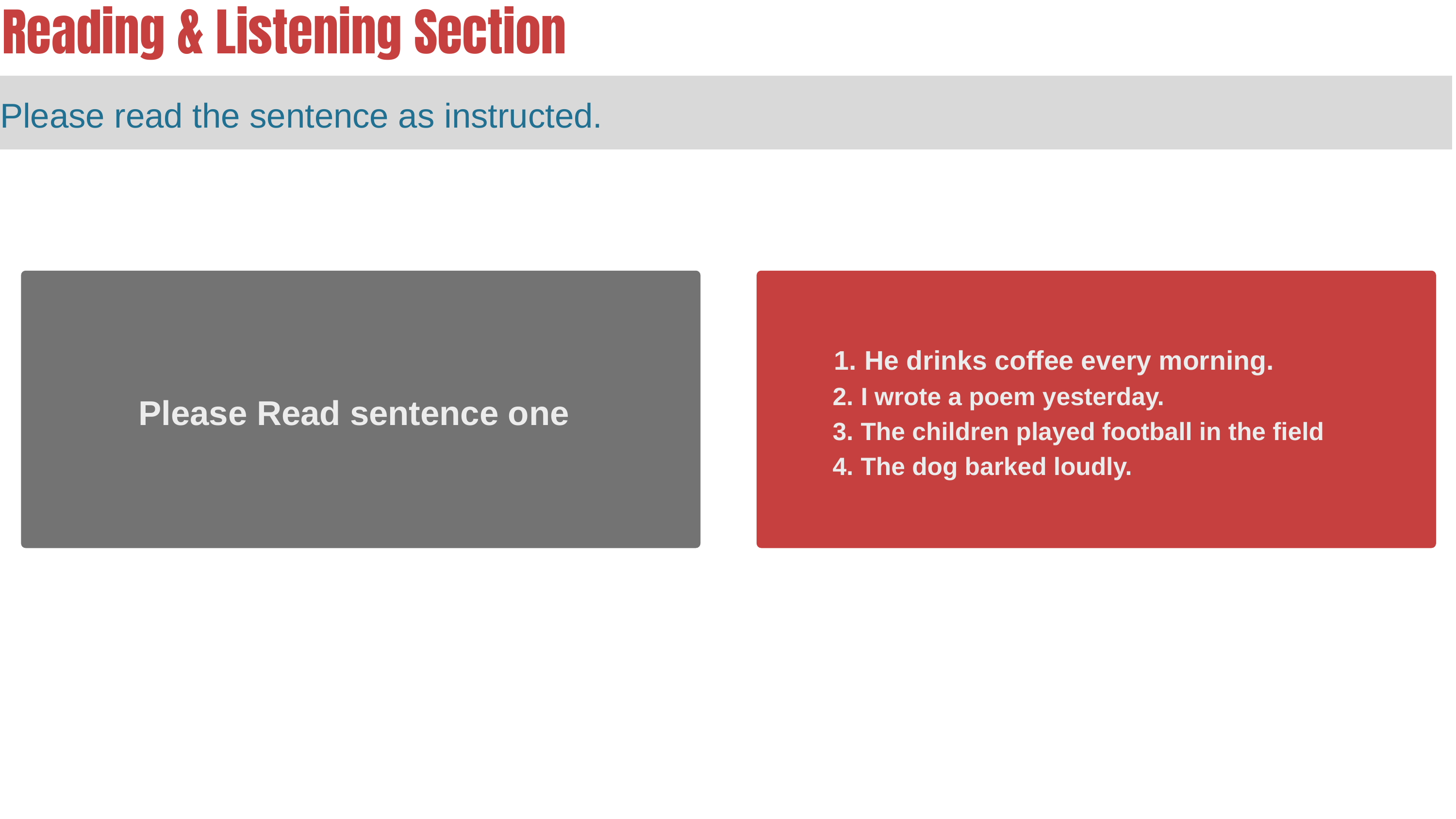

Reading & Listening Section

Please read the sentence as instructed.

 He drinks coffee every morning.
 I wrote a poem yesterday.
 The children played football in the field
 The dog barked loudly.
Please Read sentence one